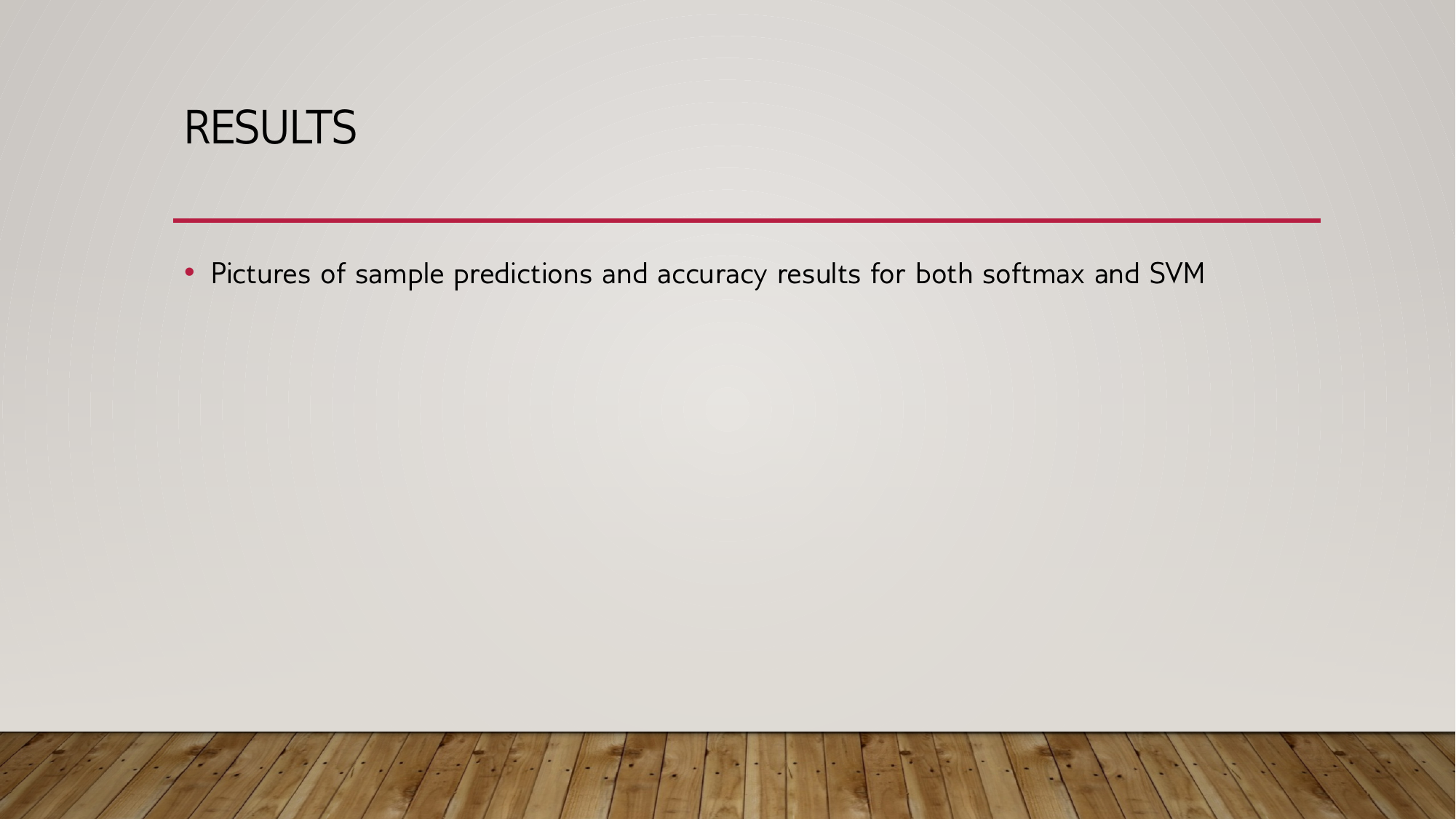

# Results
Pictures of sample predictions and accuracy results for both softmax and SVM